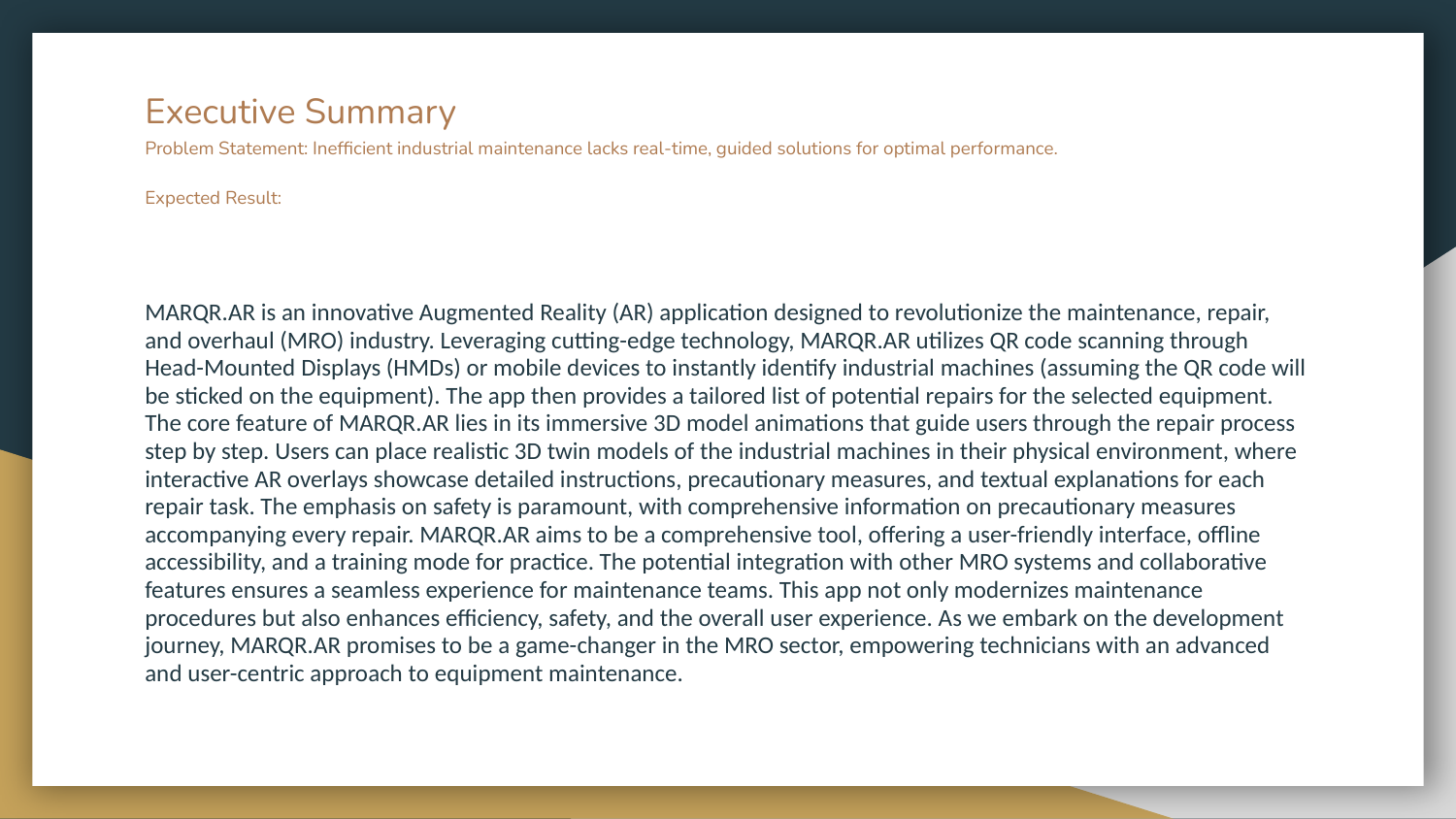

# Executive Summary
Problem Statement: Inefficient industrial maintenance lacks real-time, guided solutions for optimal performance.
Expected Result:
MARQR.AR is an innovative Augmented Reality (AR) application designed to revolutionize the maintenance, repair, and overhaul (MRO) industry. Leveraging cutting-edge technology, MARQR.AR utilizes QR code scanning through Head-Mounted Displays (HMDs) or mobile devices to instantly identify industrial machines (assuming the QR code will be sticked on the equipment). The app then provides a tailored list of potential repairs for the selected equipment. The core feature of MARQR.AR lies in its immersive 3D model animations that guide users through the repair process step by step. Users can place realistic 3D twin models of the industrial machines in their physical environment, where interactive AR overlays showcase detailed instructions, precautionary measures, and textual explanations for each repair task. The emphasis on safety is paramount, with comprehensive information on precautionary measures accompanying every repair. MARQR.AR aims to be a comprehensive tool, offering a user-friendly interface, offline accessibility, and a training mode for practice. The potential integration with other MRO systems and collaborative features ensures a seamless experience for maintenance teams. This app not only modernizes maintenance procedures but also enhances efficiency, safety, and the overall user experience. As we embark on the development journey, MARQR.AR promises to be a game-changer in the MRO sector, empowering technicians with an advanced and user-centric approach to equipment maintenance.